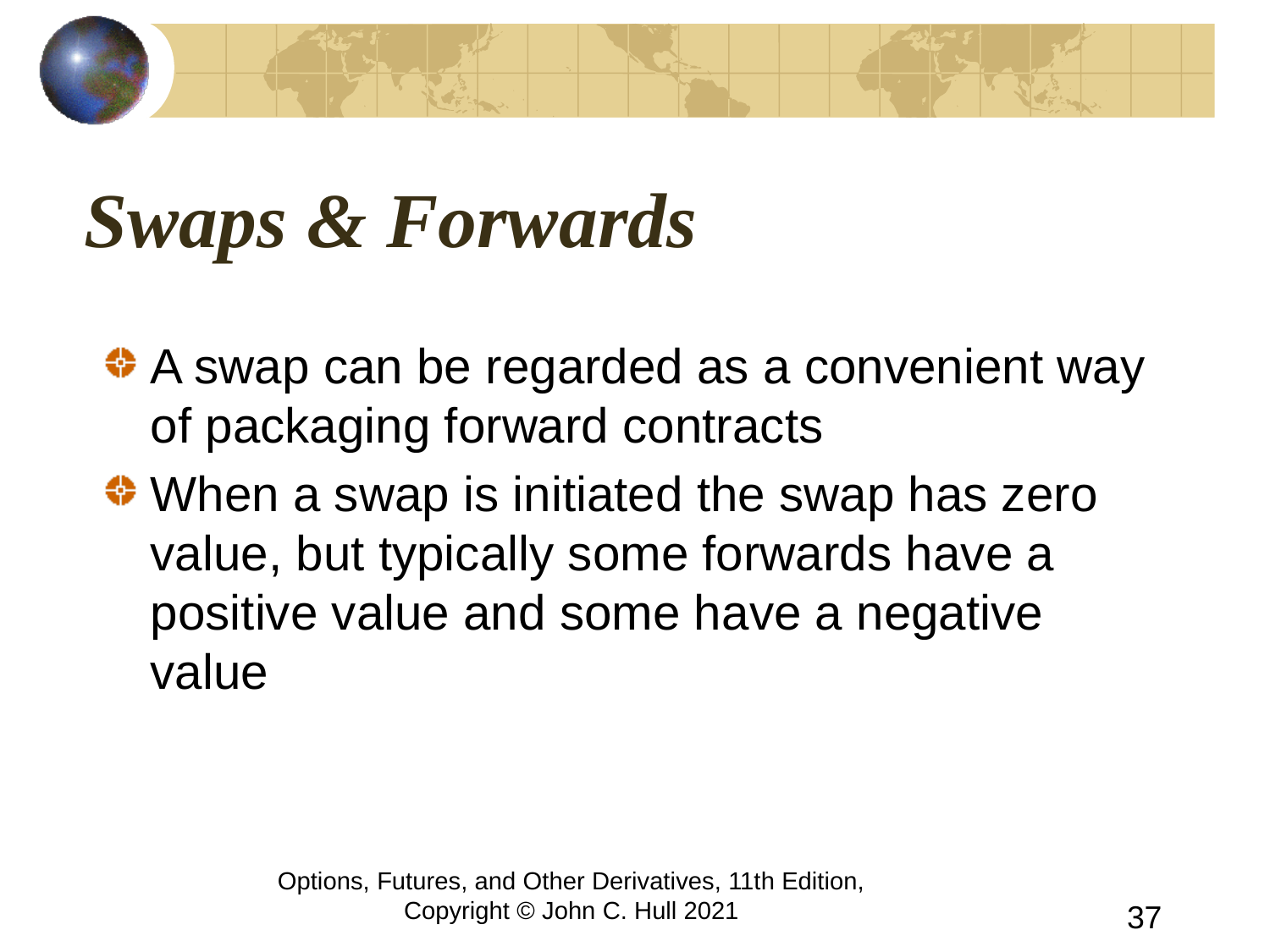

# Swaps & Forwards
A swap can be regarded as a convenient way of packaging forward contracts
When a swap is initiated the swap has zero value, but typically some forwards have a positive value and some have a negative value
Options, Futures, and Other Derivatives, 11th Edition, Copyright © John C. Hull 2021
37